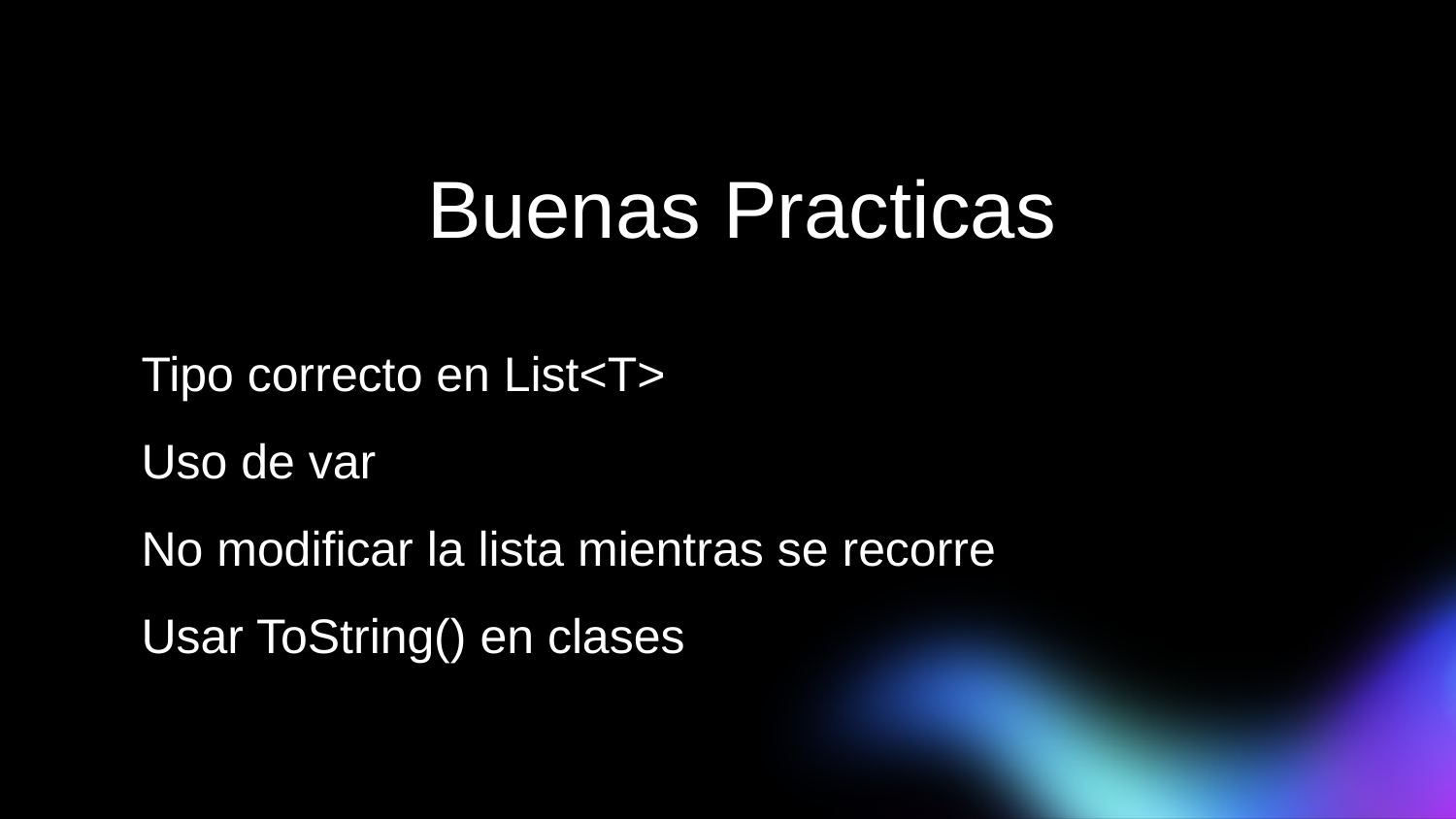

Buenas Practicas
Tipo correcto en List<T>
Uso de var
No modificar la lista mientras se recorre
Usar ToString() en clases